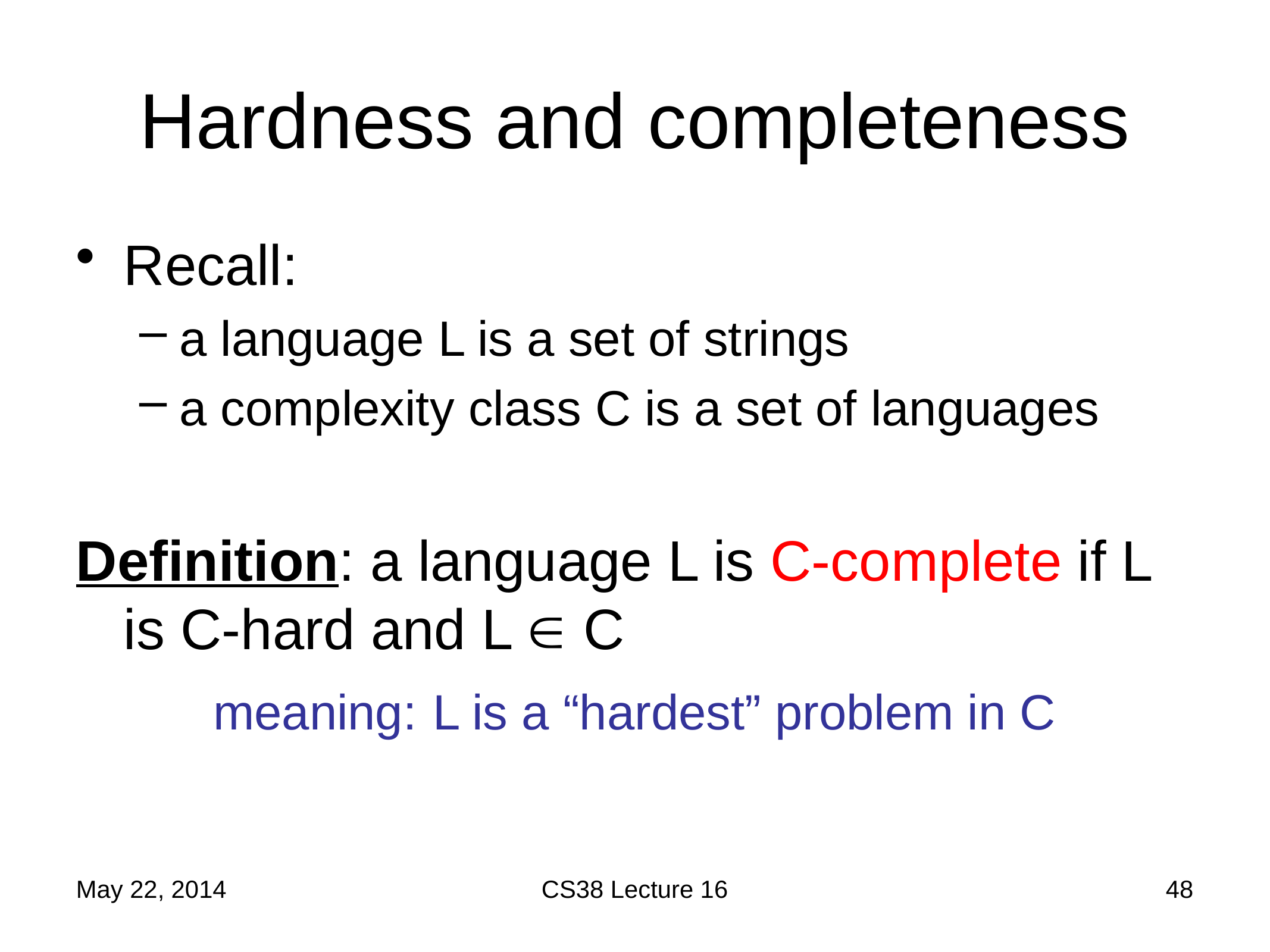

# Hardness and completeness
Recall:
a language L is a set of strings
a complexity class C is a set of languages

Definition: a language L is C-complete if L is C-hard and L ∈ C
meaning: L is a “hardest” problem in C

May 22, 2014
CS38 Lecture 16
48